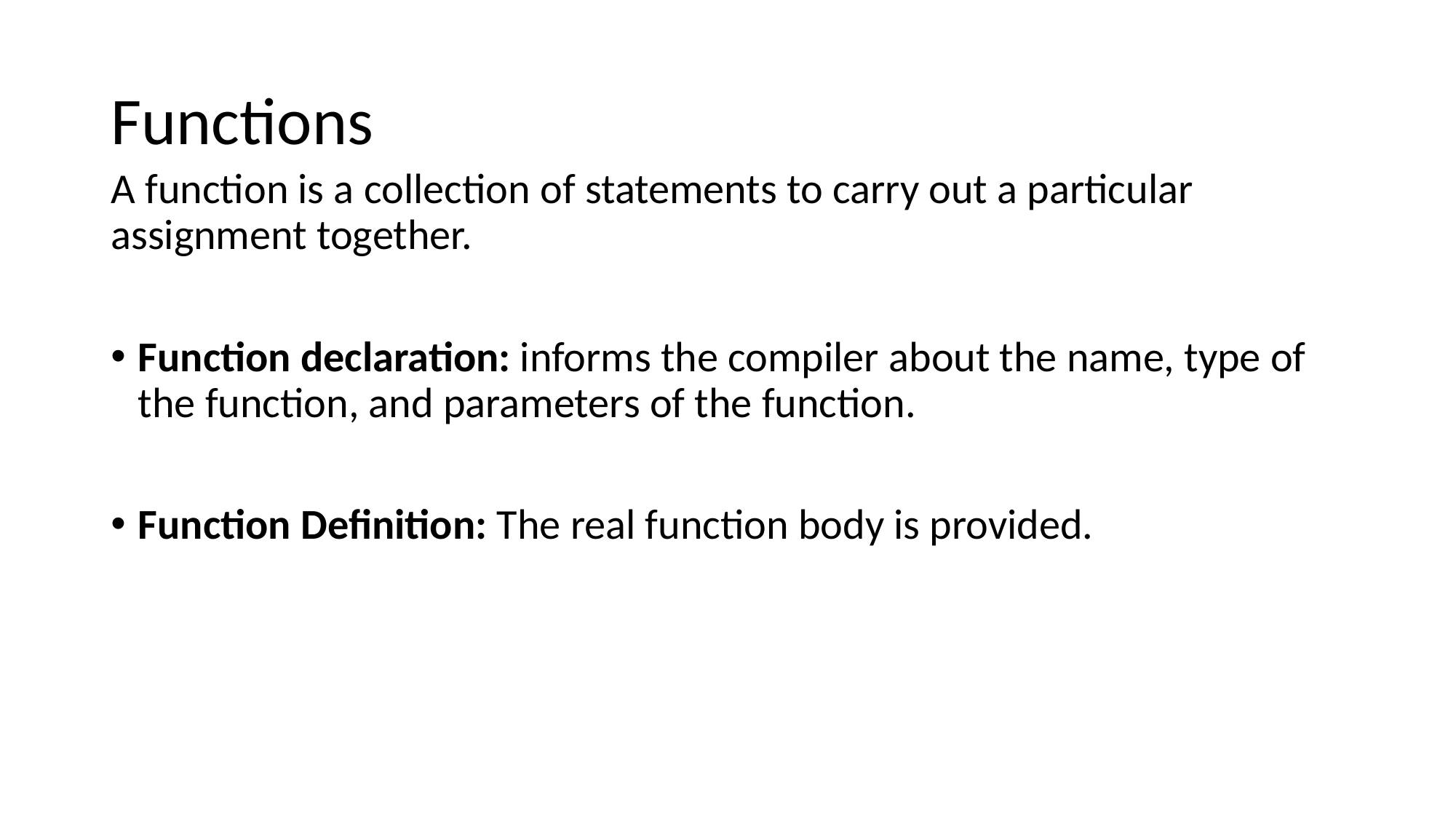

# Functions
A function is a collection of statements to carry out a particular assignment together.

Function declaration: informs the compiler about the name, type of the function, and parameters of the function.

Function Definition: The real function body is provided.